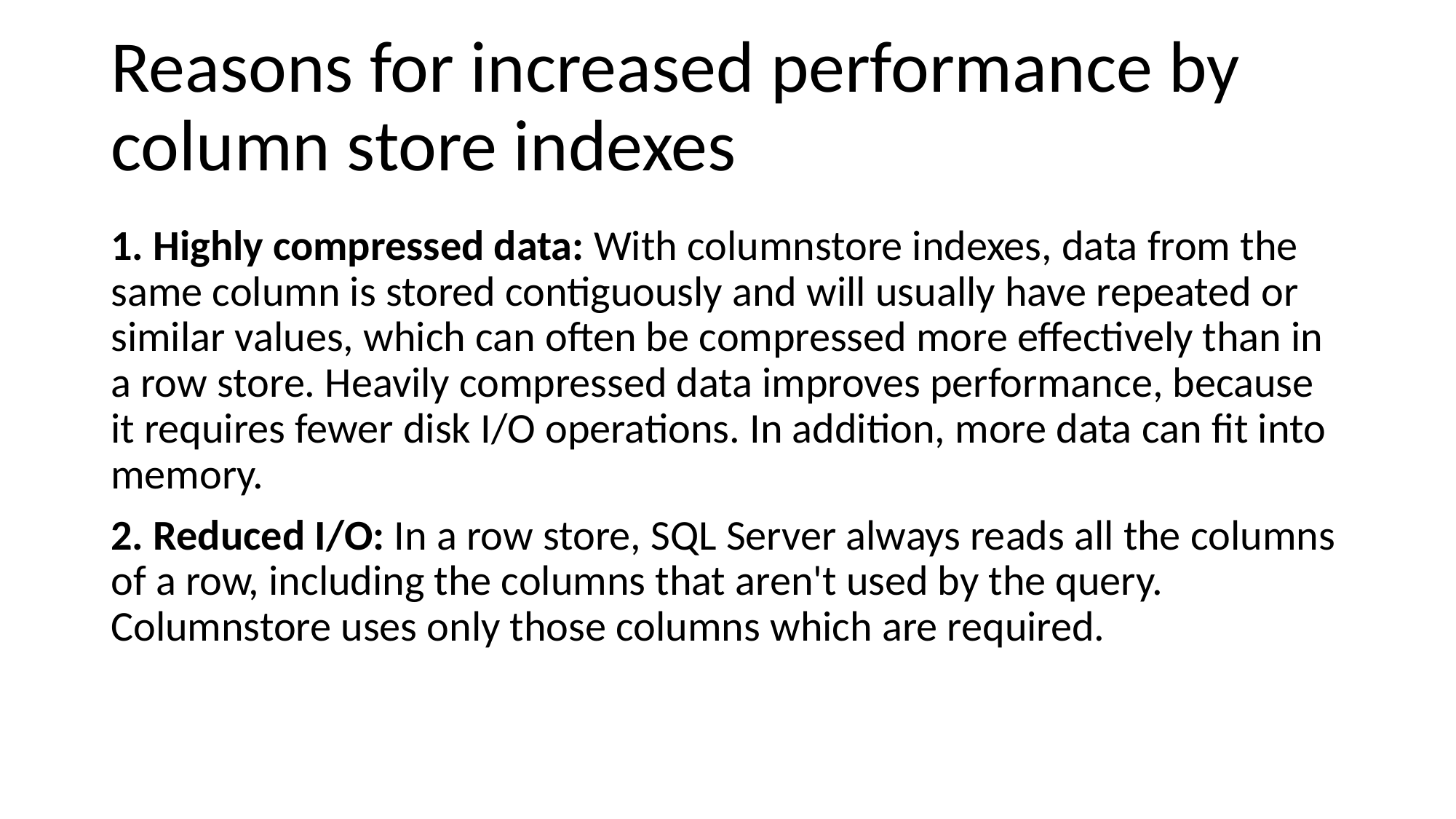

# Reasons for increased performance by column store indexes
1. Highly compressed data: With columnstore indexes, data from the same column is stored contiguously and will usually have repeated or similar values, which can often be compressed more effectively than in a row store. Heavily compressed data improves performance, because it requires fewer disk I/O operations. In addition, more data can fit into memory.
2. Reduced I/O: In a row store, SQL Server always reads all the columns of a row, including the columns that aren't used by the query. Columnstore uses only those columns which are required.